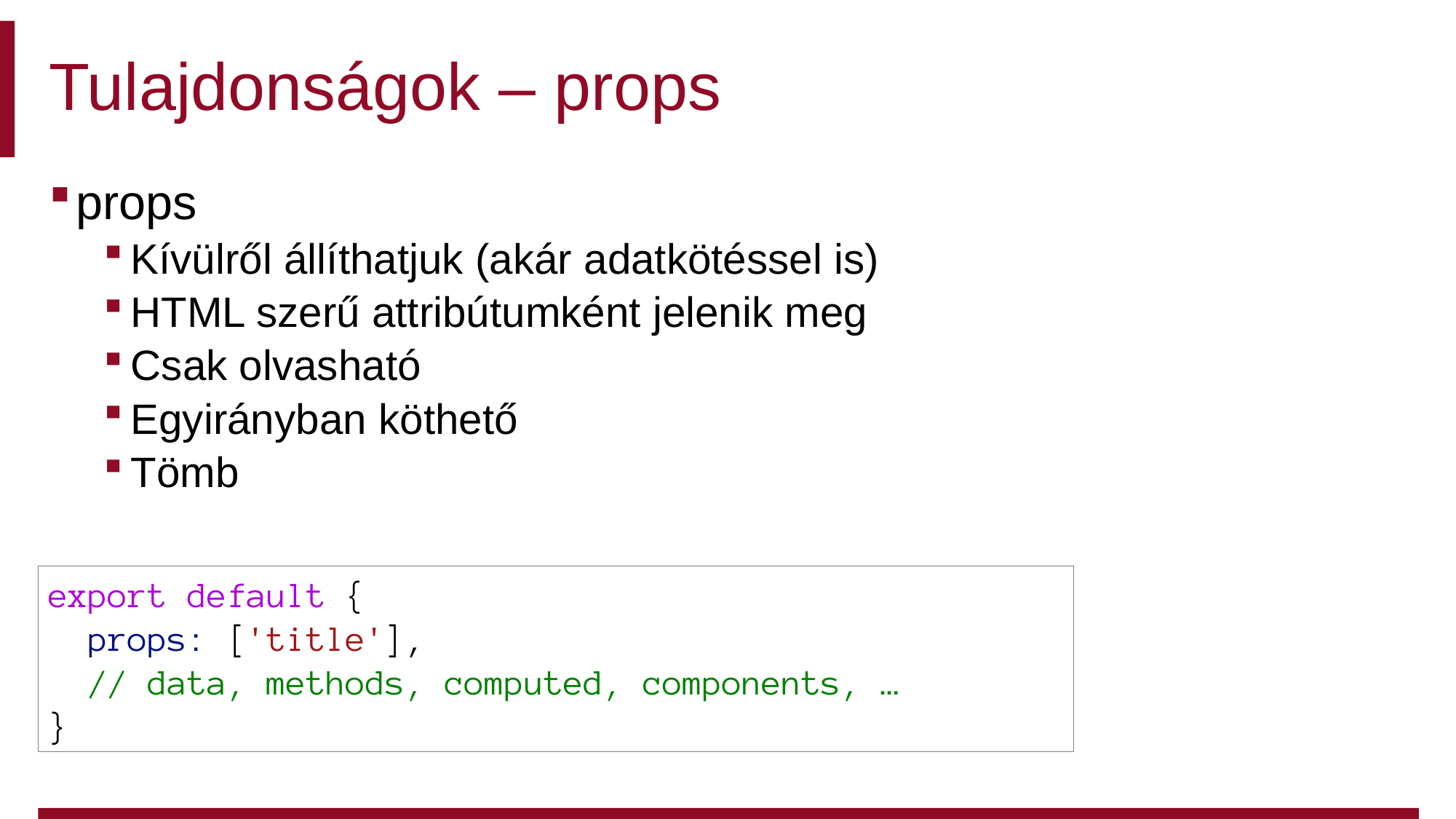

# Tulajdonságok – props
props
Kívülről állíthatjuk (akár adatkötéssel is)
HTML szerű attribútumként jelenik meg
Csak olvasható
Egyirányban köthető
Tömb

export default {
  props: ['title'],
  // data, methods, computed, components, …
}